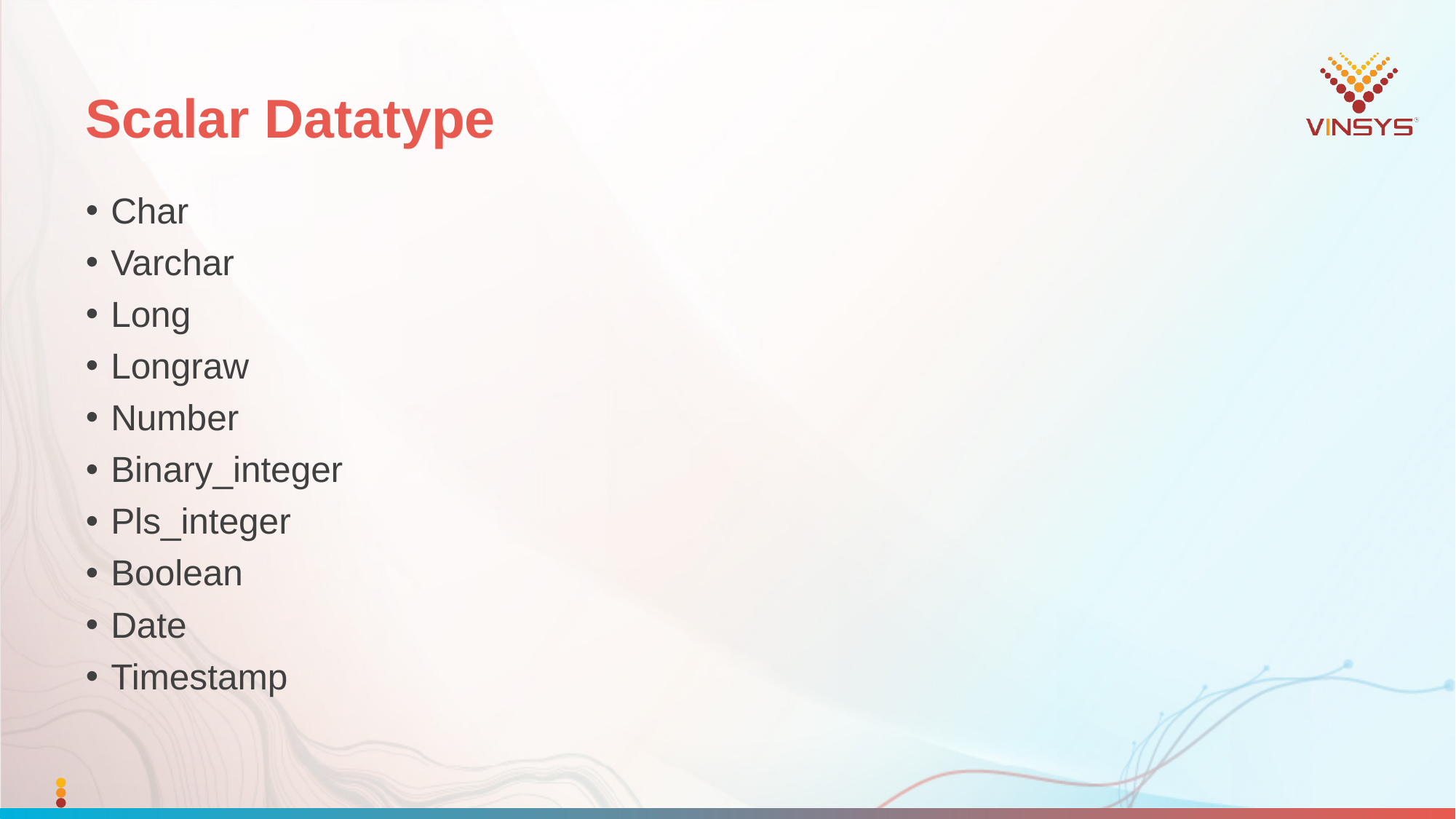

# Scalar Datatype
Char
Varchar
Long
Longraw
Number
Binary_integer
Pls_integer
Boolean
Date
Timestamp